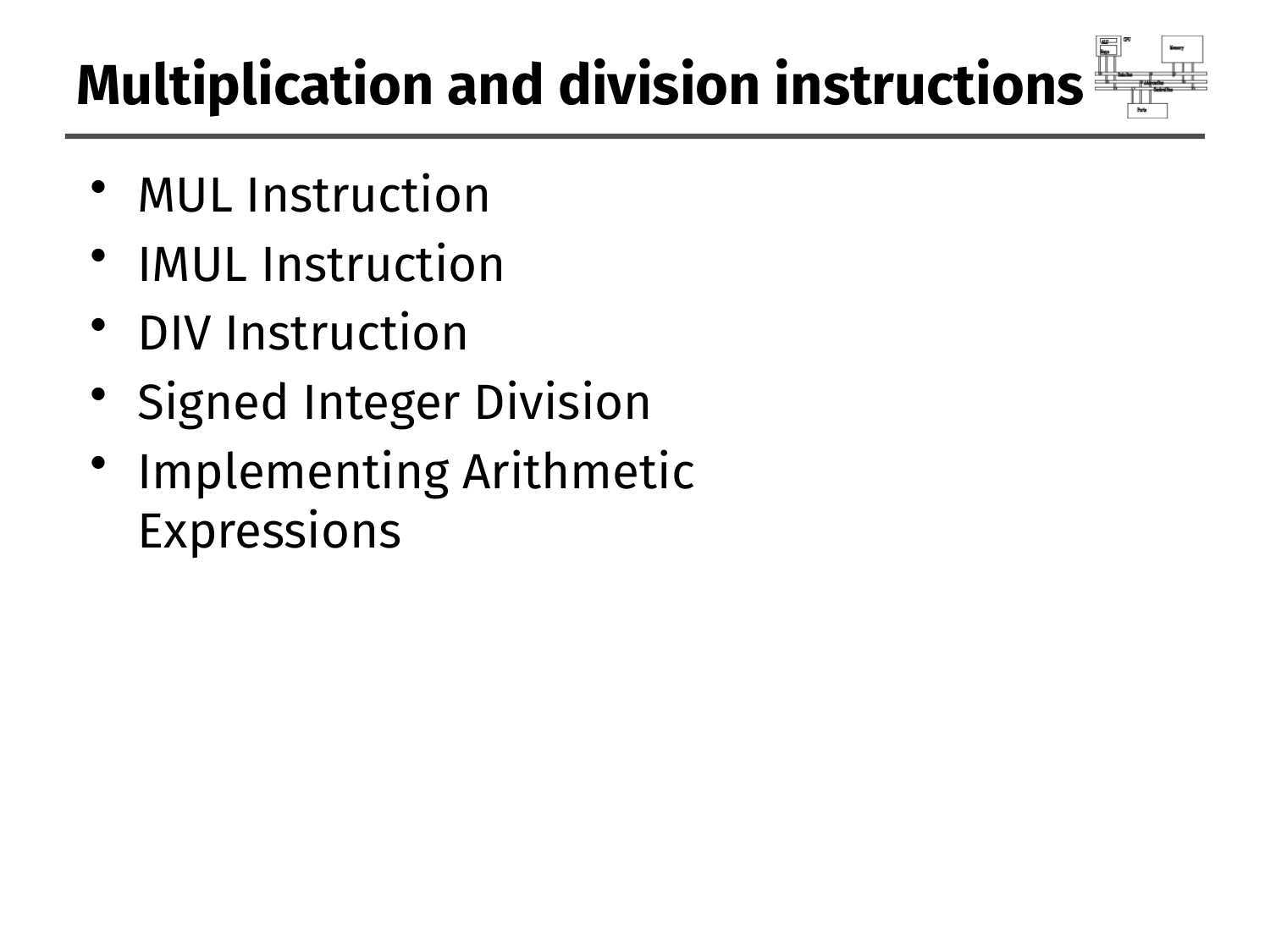

# Multiplication and division instructions
MUL Instruction
IMUL Instruction
DIV Instruction
Signed Integer Division
Implementing Arithmetic Expressions